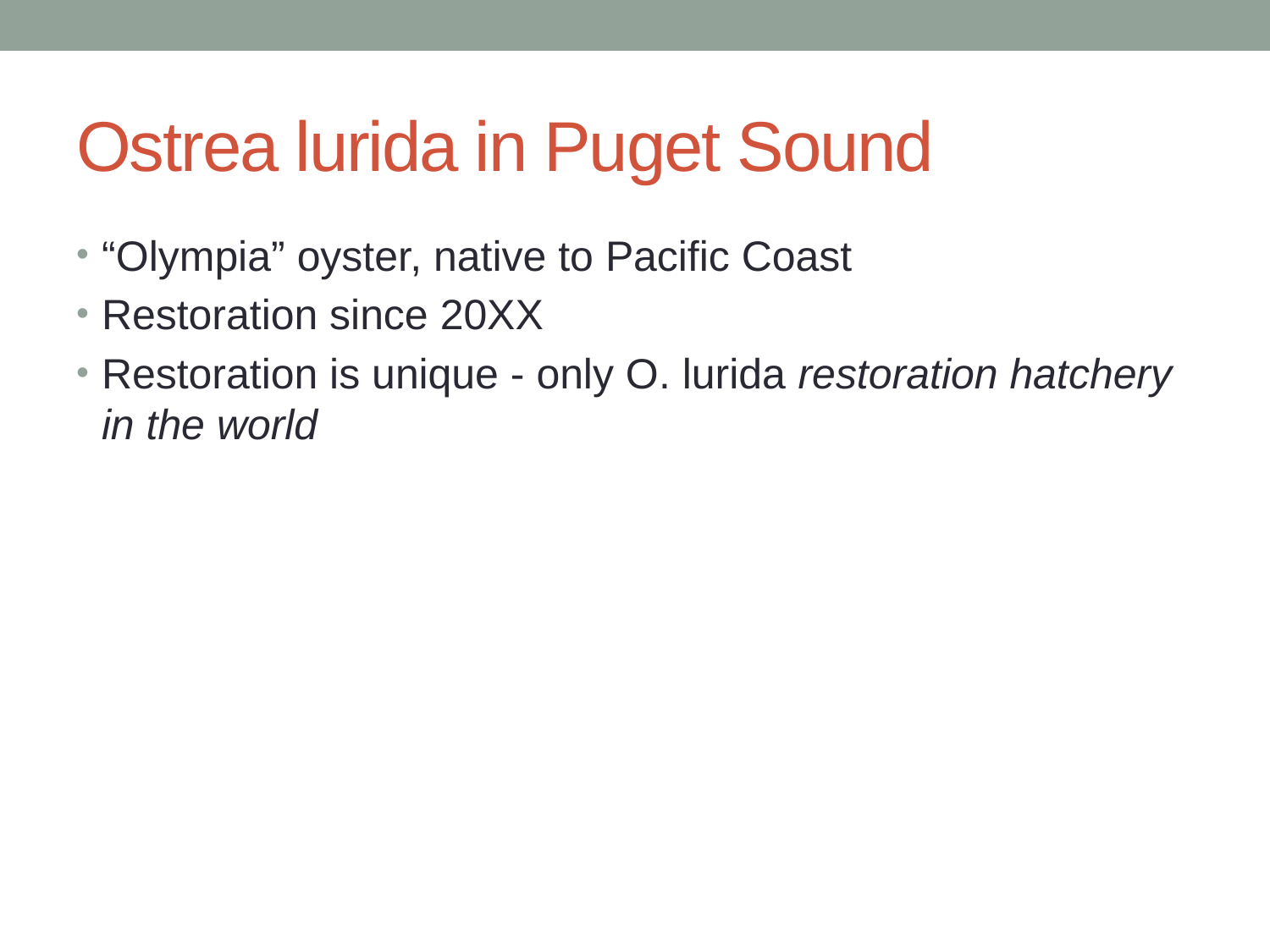

# Ostrea lurida in Puget Sound
“Olympia” oyster, native to Pacific Coast
Restoration since 20XX
Restoration is unique - only O. lurida restoration hatchery in the world